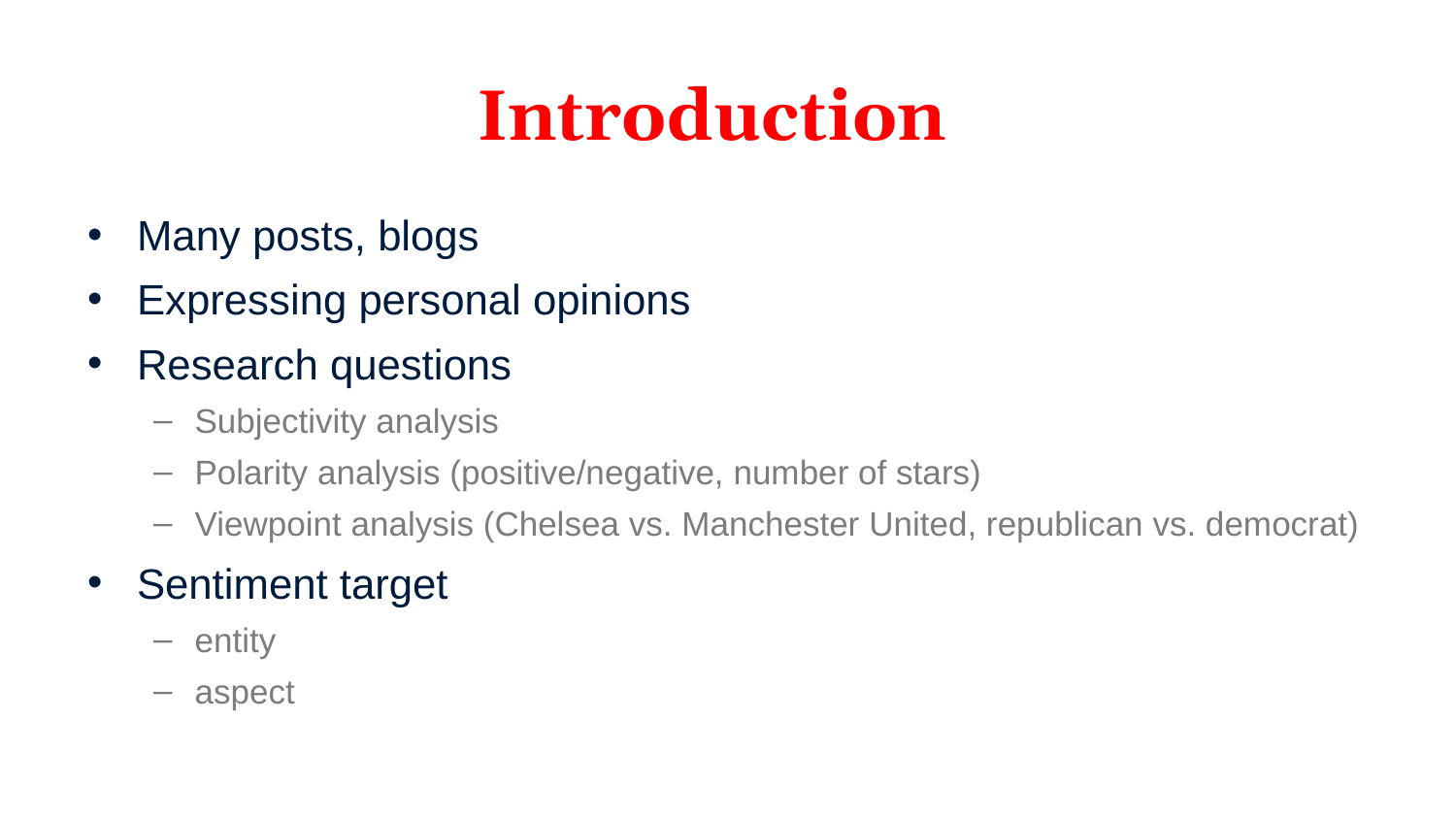

# Introduction
Many posts, blogs
Expressing personal opinions
Research questions
Subjectivity analysis
Polarity analysis (positive/negative, number of stars)
Viewpoint analysis (Chelsea vs. Manchester United, republican vs. democrat)
Sentiment target
entity
aspect